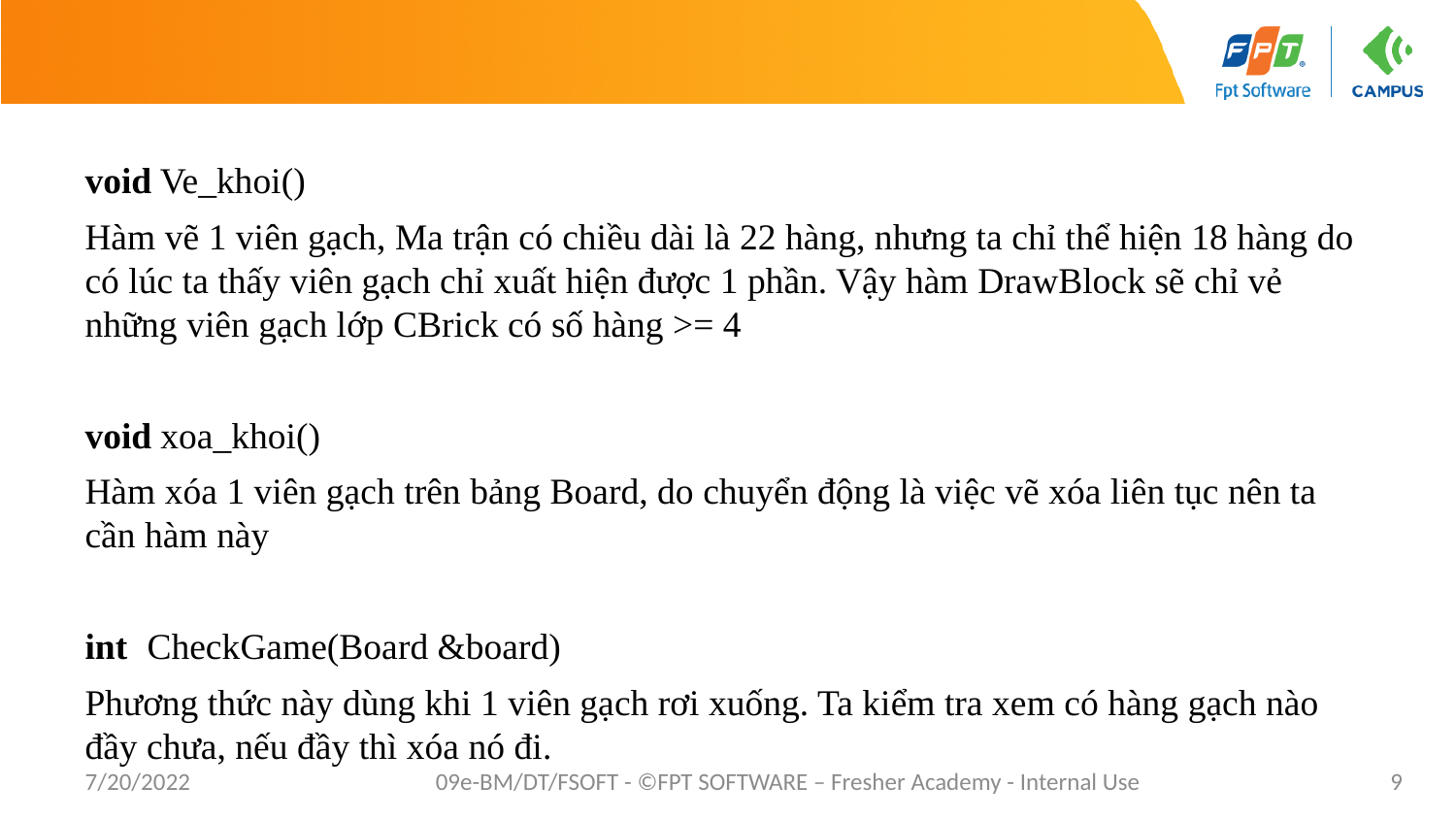

void Ve_khoi()
Hàm vẽ 1 viên gạch, Ma trận có chiều dài là 22 hàng, nhưng ta chỉ thể hiện 18 hàng do có lúc ta thấy viên gạch chỉ xuất hiện được 1 phần. Vậy hàm DrawBlock sẽ chỉ vẻ những viên gạch lớp CBrick có số hàng >= 4

void xoa_khoi()
Hàm xóa 1 viên gạch trên bảng Board, do chuyển động là việc vẽ xóa liên tục nên ta cần hàm này

int CheckGame(Board &board)
Phương thức này dùng khi 1 viên gạch rơi xuống. Ta kiểm tra xem có hàng gạch nào đầy chưa, nếu đầy thì xóa nó đi.

7/20/2022
09e-BM/DT/FSOFT - ©FPT SOFTWARE – Fresher Academy - Internal Use
9